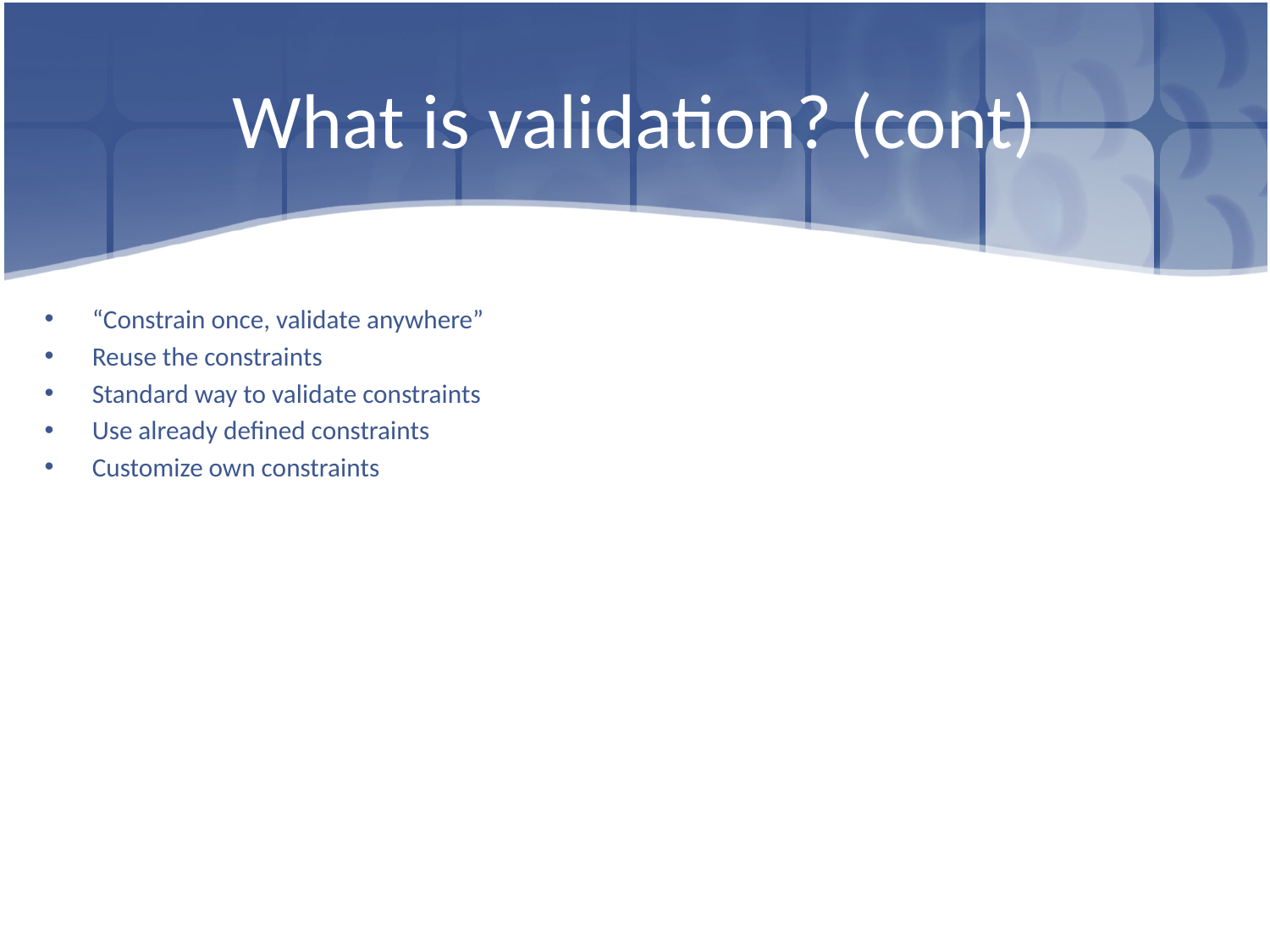

# What is validation? (cont)
“Constrain once, validate anywhere”
Reuse the constraints
Standard way to validate constraints
Use already defined constraints
Customize own constraints